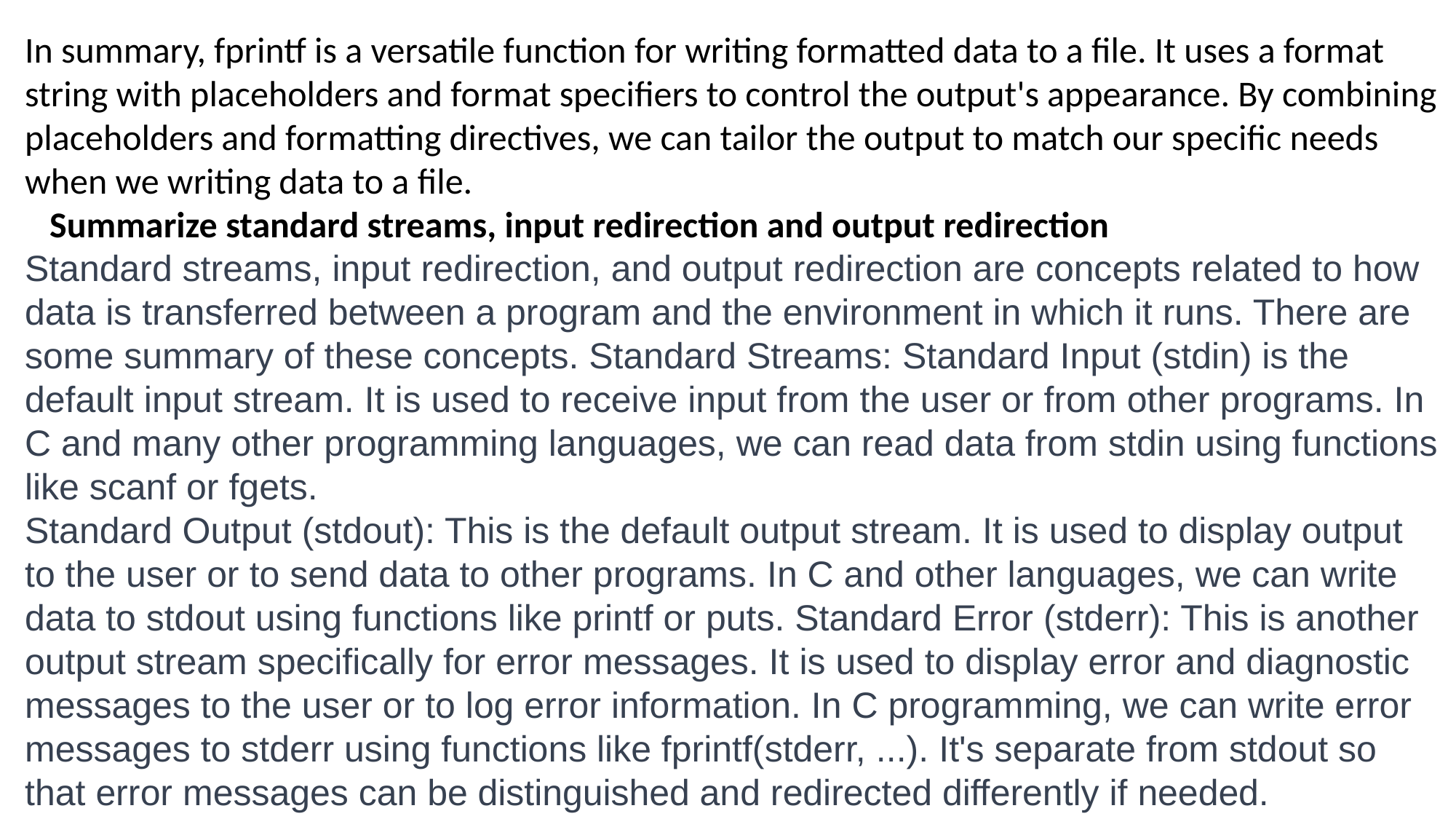

In summary, fprintf is a versatile function for writing formatted data to a file. It uses a format string with placeholders and format specifiers to control the output's appearance. By combining placeholders and formatting directives, we can tailor the output to match our specific needs when we writing data to a file.
   Summarize standard streams, input redirection and output redirection
Standard streams, input redirection, and output redirection are concepts related to how data is transferred between a program and the environment in which it runs. There are some summary of these concepts. Standard Streams: Standard Input (stdin) is the default input stream. It is used to receive input from the user or from other programs. In C and many other programming languages, we can read data from stdin using functions like scanf or fgets.
Standard Output (stdout): This is the default output stream. It is used to display output to the user or to send data to other programs. In C and other languages, we can write data to stdout using functions like printf or puts. Standard Error (stderr): This is another output stream specifically for error messages. It is used to display error and diagnostic messages to the user or to log error information. In C programming, we can write error messages to stderr using functions like fprintf(stderr, ...). It's separate from stdout so that error messages can be distinguished and redirected differently if needed.